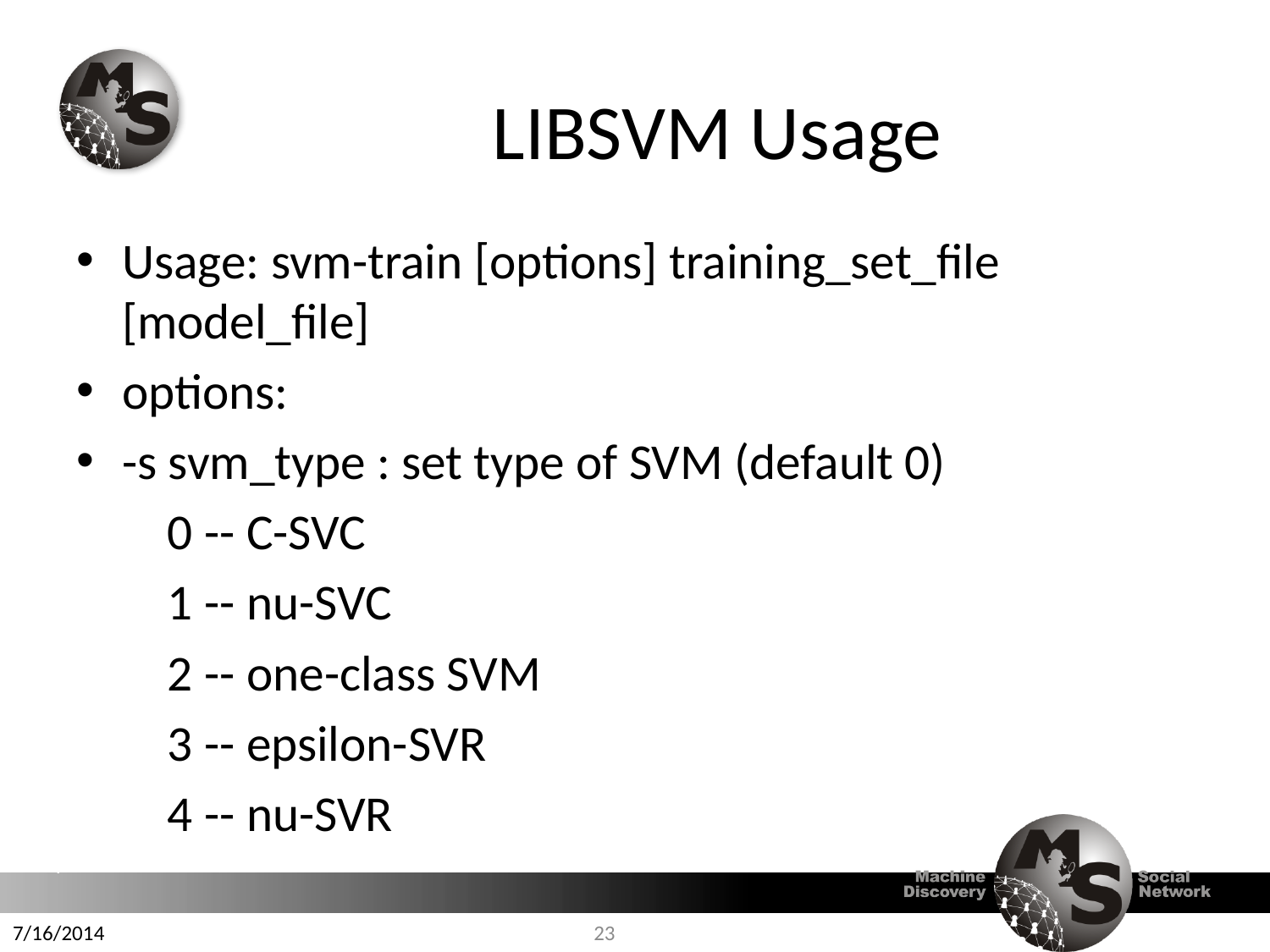

# LIBSVM Usage
Usage: svm-train [options] training_set_file [model_file]
options:
-s svm_type : set type of SVM (default 0)
        0 -- C-SVC
        1 -- nu-SVC
        2 -- one-class SVM
        3 -- epsilon-SVR
        4 -- nu-SVR

7/16/2014
23